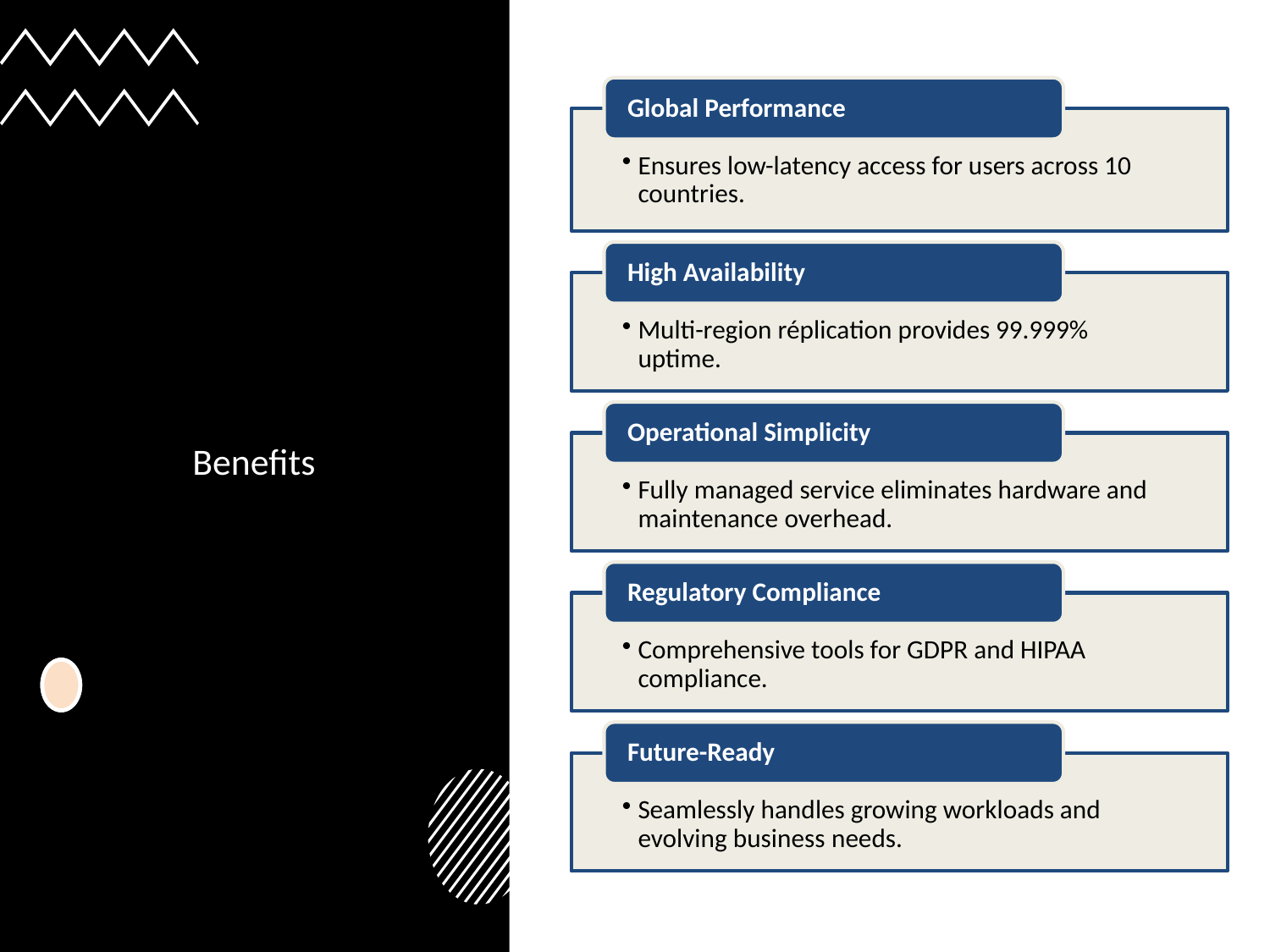

Ensures low-latency access for users across 10 countries.
Global Performance
Multi-region réplication provides 99.999% uptime.
High Availability
Fully managed service eliminates hardware and maintenance overhead.
Operational Simplicity
Comprehensive tools for GDPR and HIPAA compliance.
Regulatory Compliance
Seamlessly handles growing workloads and evolving business needs.
Future-Ready
# Benefits